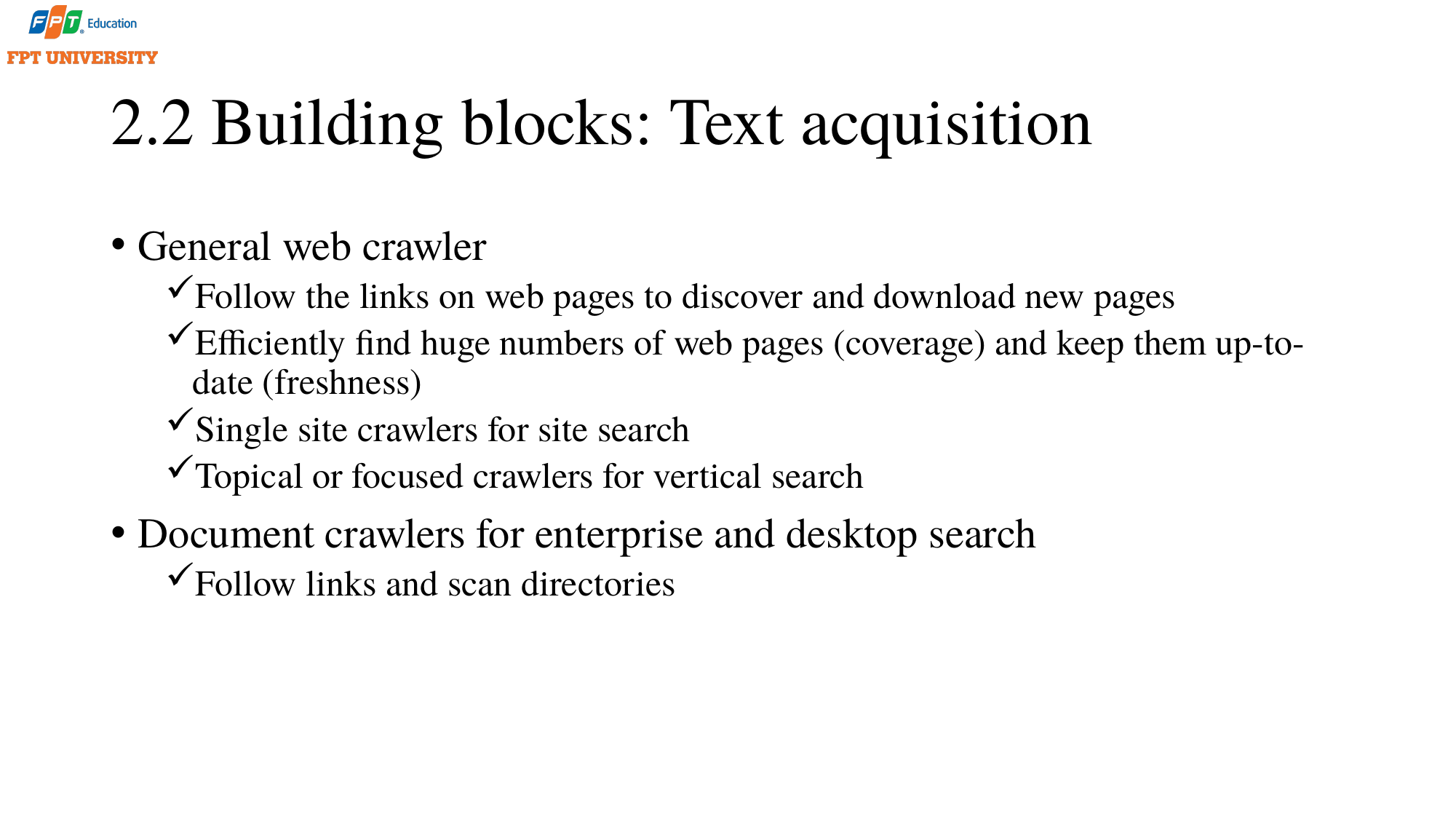

# 2.2 Building blocks: Text acquisition
General web crawler
Follow the links on web pages to discover and download new pages
Efficiently find huge numbers of web pages (coverage) and keep them up-to-date (freshness)
Single site crawlers for site search
Topical or focused crawlers for vertical search
Document crawlers for enterprise and desktop search
Follow links and scan directories